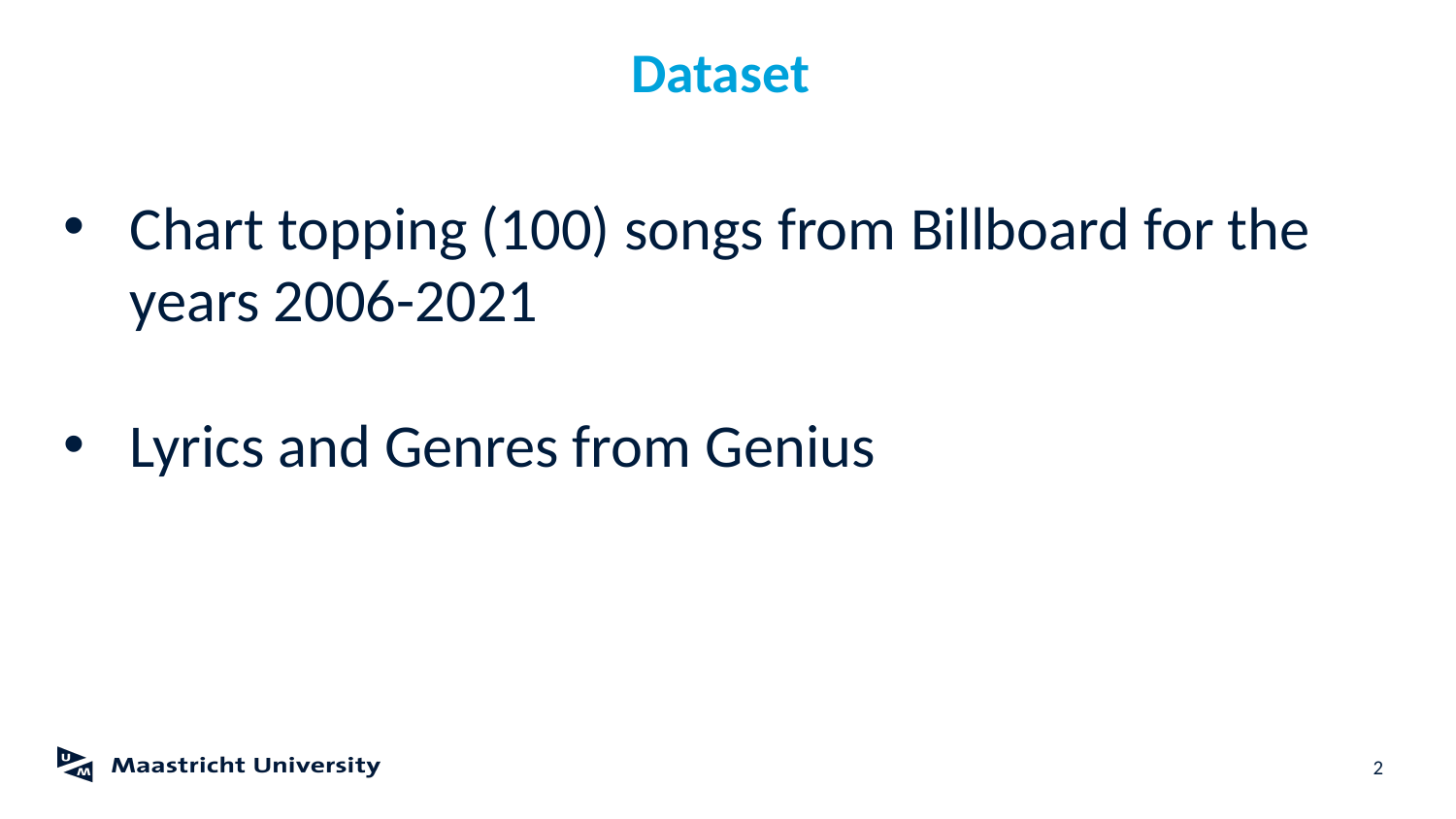

# Dataset

Chart topping (100) songs from Billboard for the years 2006-2021

Lyrics and Genres from Genius

2